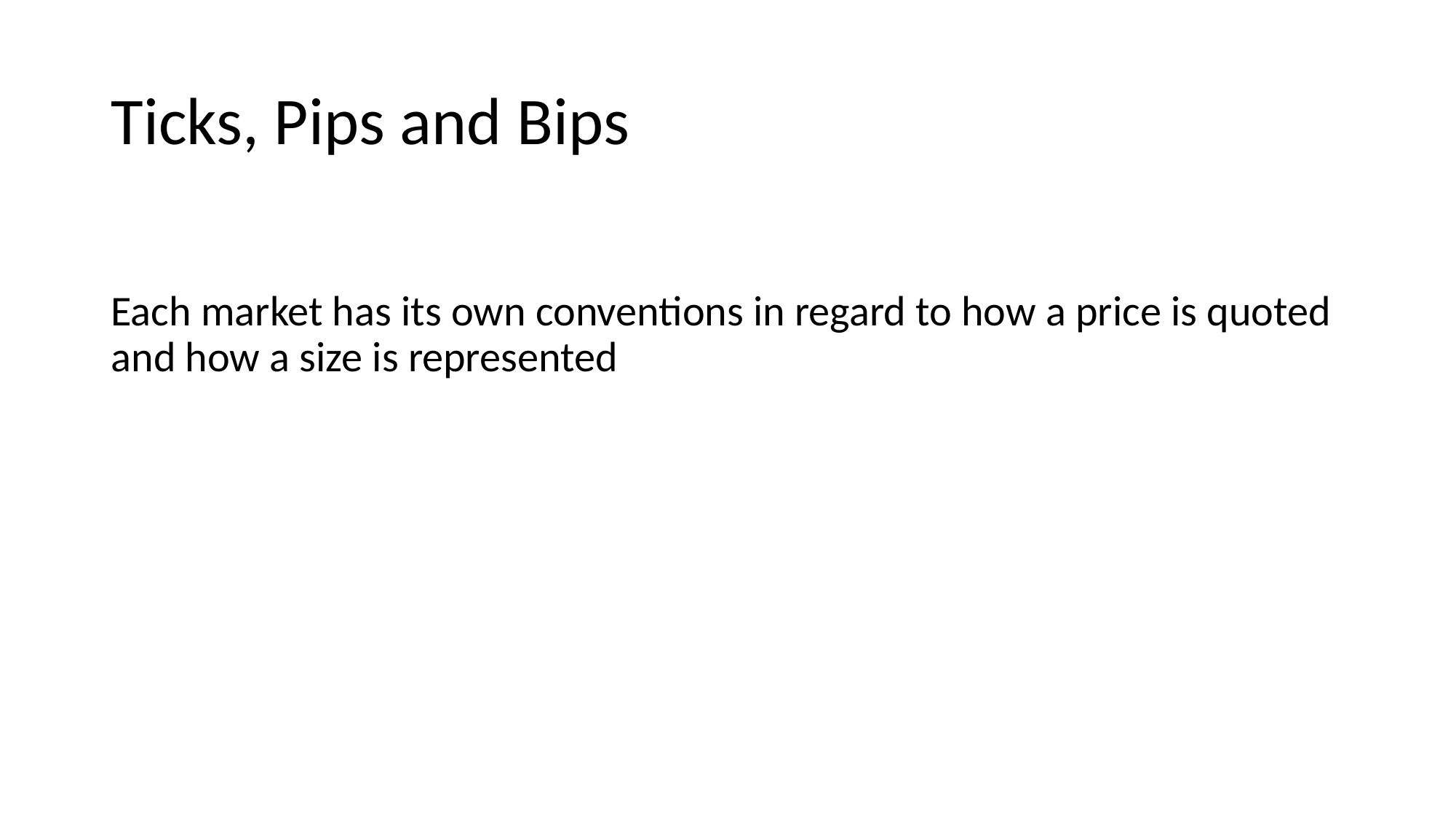

# Ticks, Pips and Bips

Each market has its own conventions in regard to how a price is quoted and how a size is represented